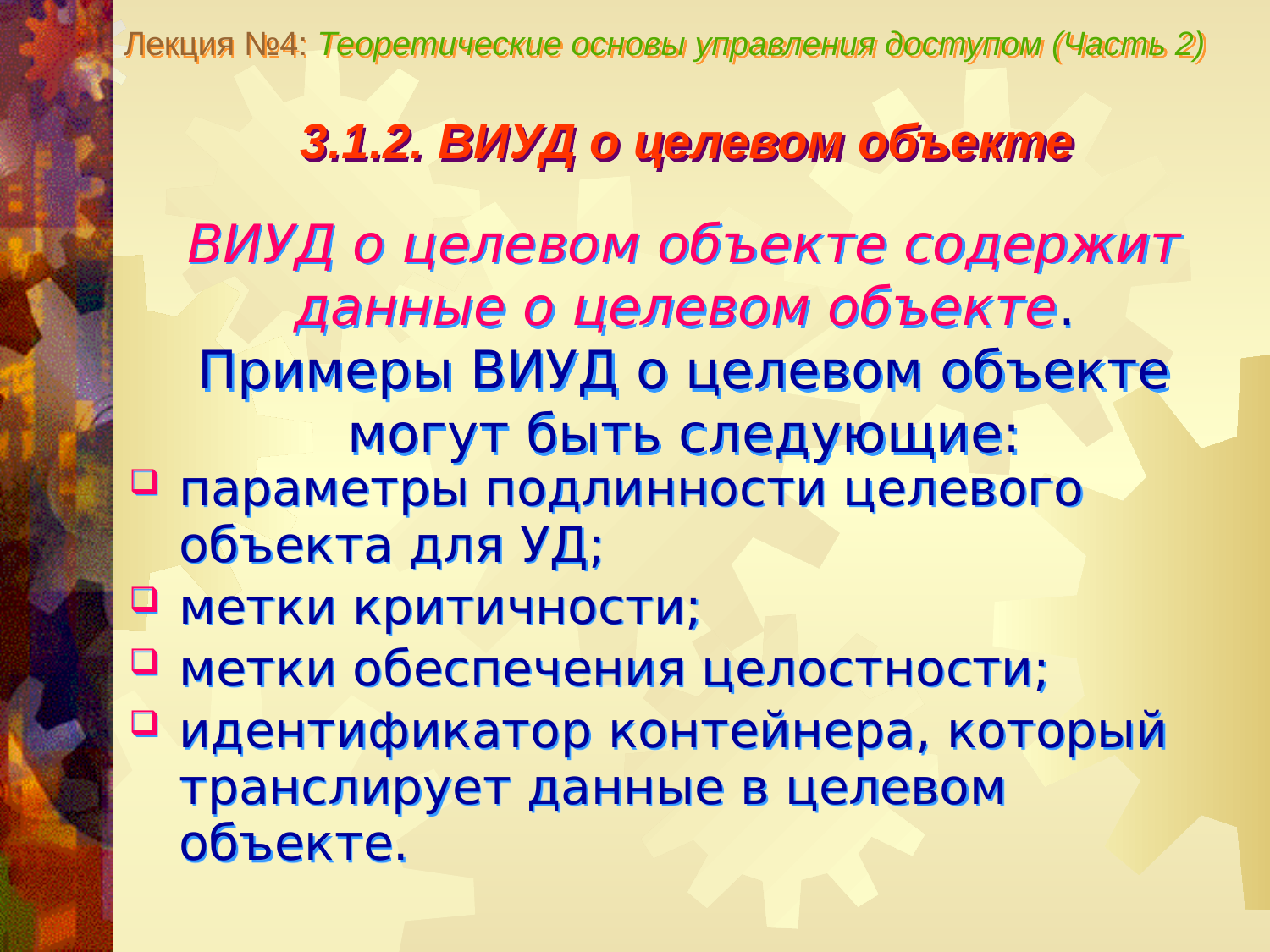

Лекция №4: Теоретические основы управления доступом (Часть 2)
3.1.2. ВИУД о целевом объекте
ВИУД о целевом объекте содержит данные о целевом объекте.
Примеры ВИУД о целевом объекте могут быть следующие:
параметры подлинности целевого объекта для УД;
метки критичности;
метки обеспечения целостности;
идентификатор контейнера, который транслирует данные в целевом объекте.